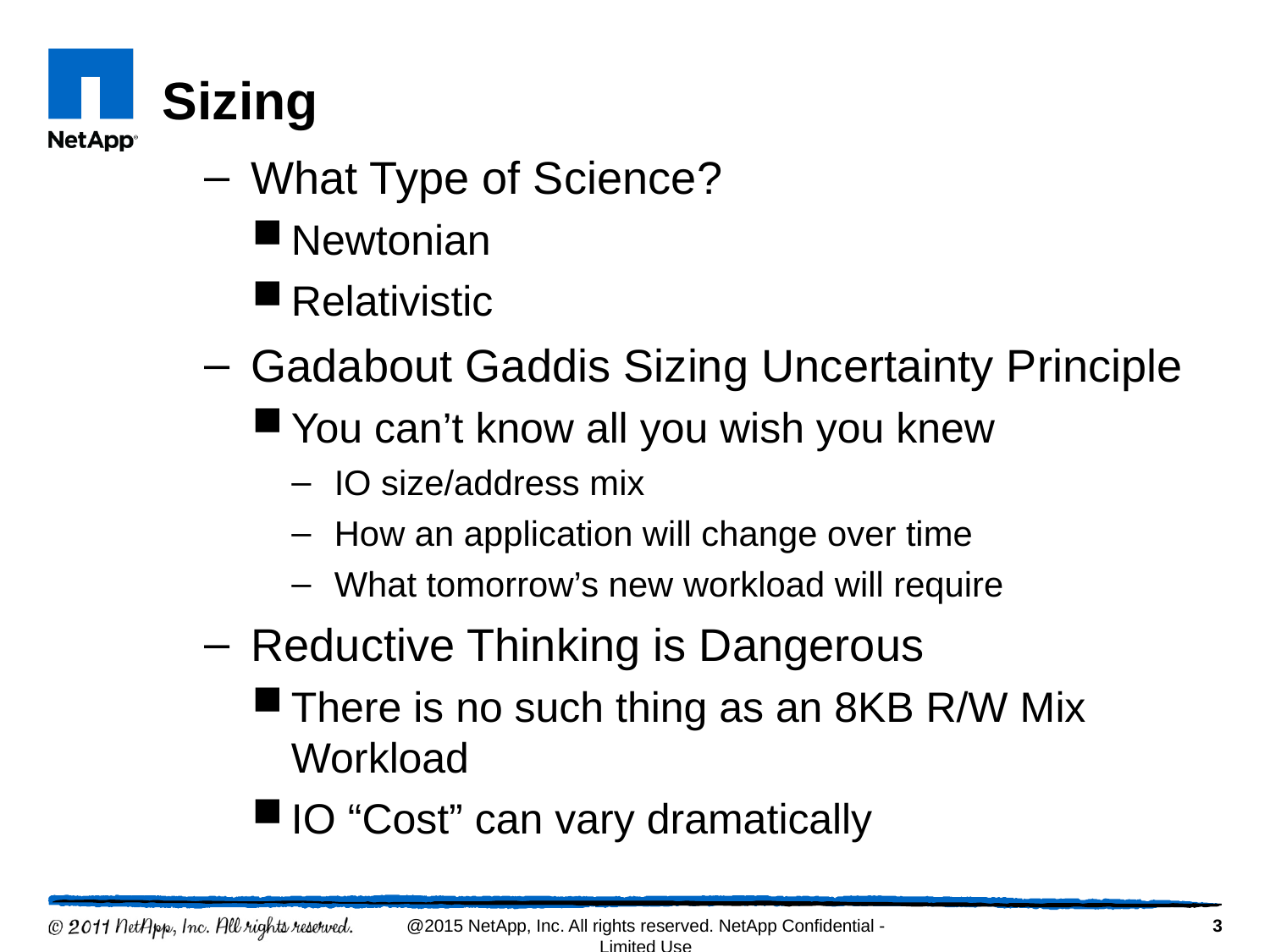

# Sizing
What Type of Science?
Newtonian
Relativistic
Gadabout Gaddis Sizing Uncertainty Principle
You can’t know all you wish you knew
IO size/address mix
How an application will change over time
What tomorrow’s new workload will require
Reductive Thinking is Dangerous
There is no such thing as an 8KB R/W Mix Workload
IO “Cost” can vary dramatically
3
@2015 NetApp, Inc. All rights reserved. NetApp Confidential - Limited Use